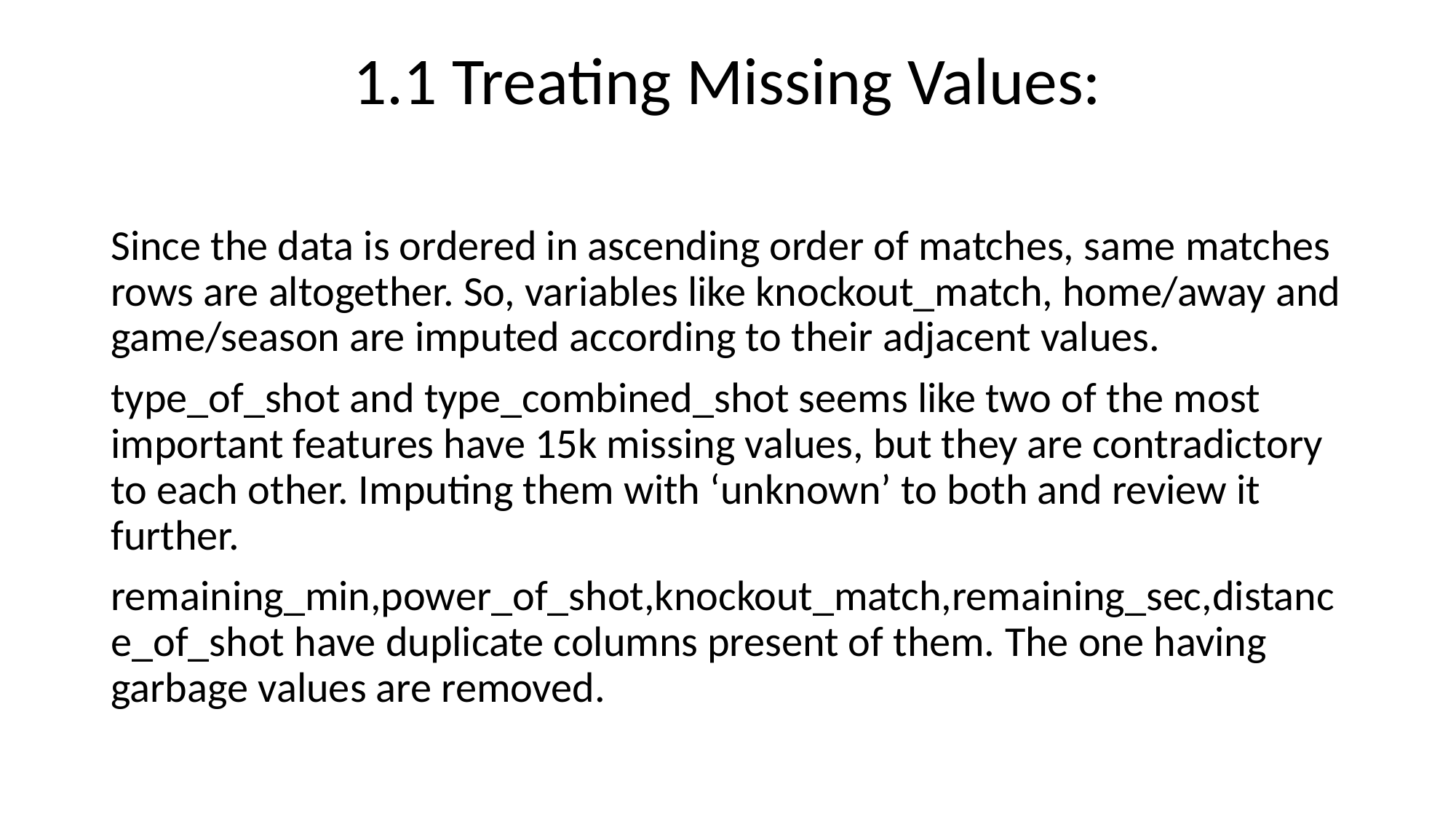

# 1.1 Treating Missing Values:
Since the data is ordered in ascending order of matches, same matches rows are altogether. So, variables like knockout_match, home/away and game/season are imputed according to their adjacent values.
type_of_shot and type_combined_shot seems like two of the most important features have 15k missing values, but they are contradictory to each other. Imputing them with ‘unknown’ to both and review it further.
remaining_min,power_of_shot,knockout_match,remaining_sec,distance_of_shot have duplicate columns present of them. The one having garbage values are removed.